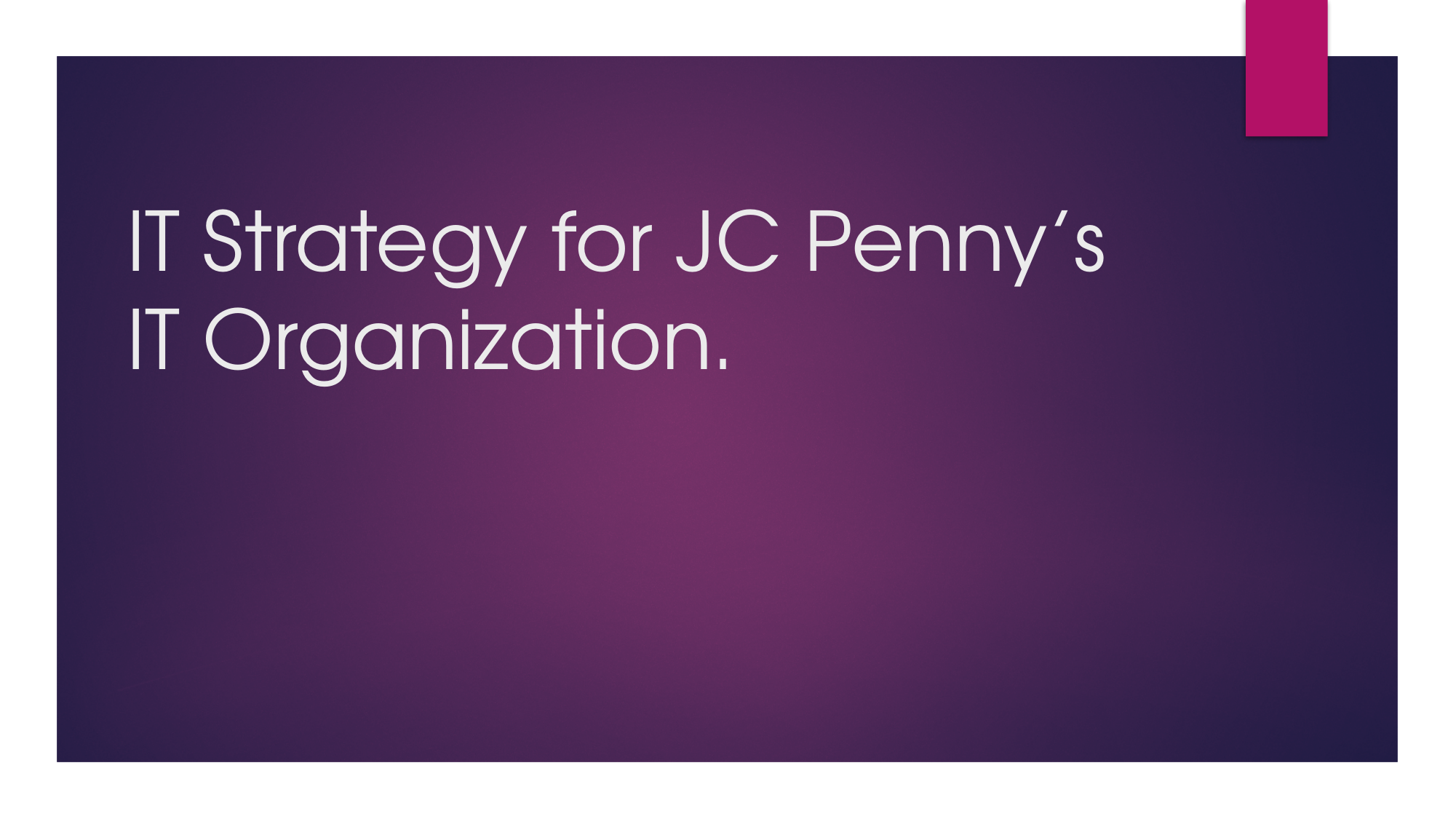

# IT Strategy for JC Penny’s IT Organization.